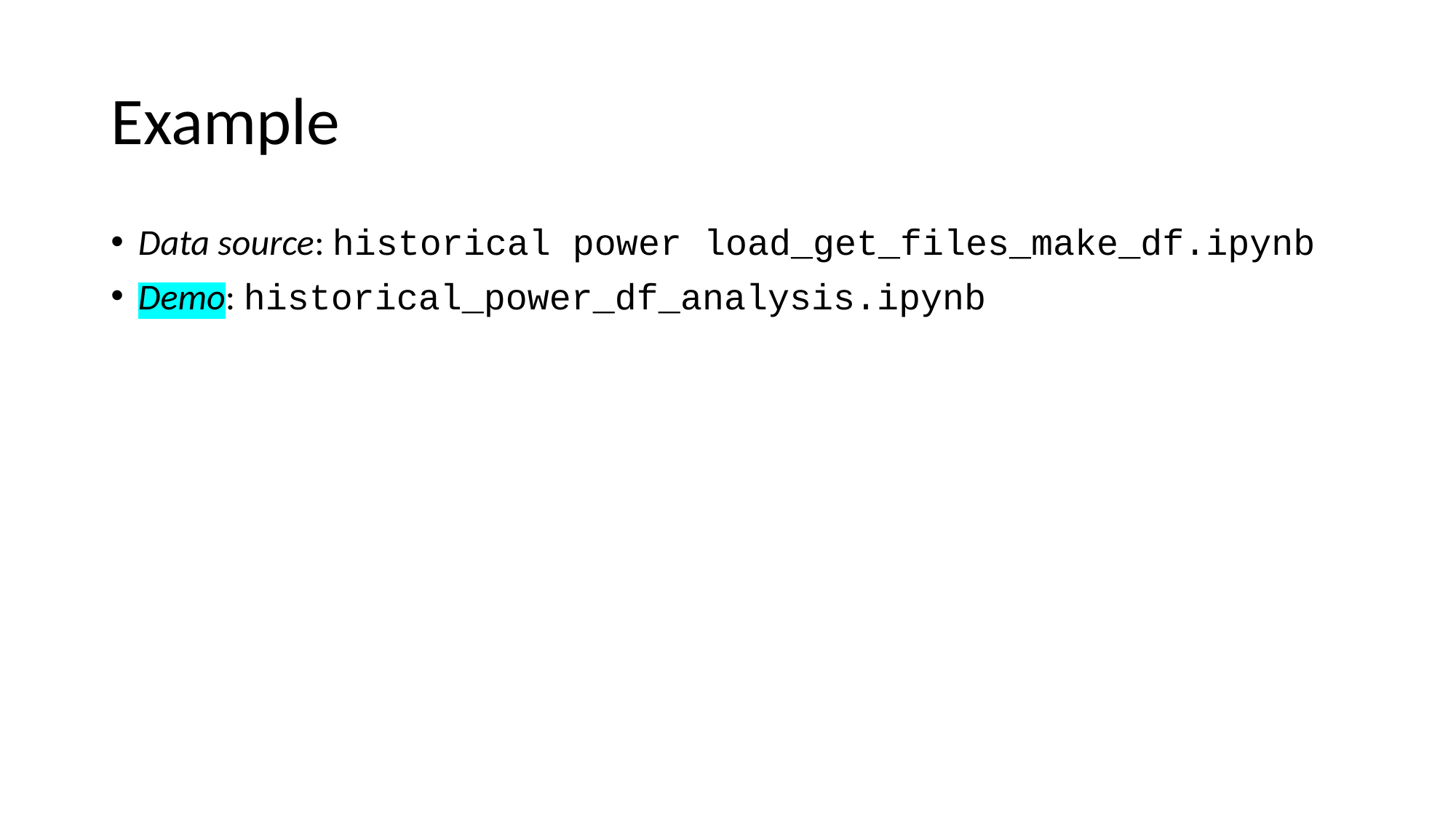

# Example
Data source: historical power load_get_files_make_df.ipynb
Demo: historical_power_df_analysis.ipynb